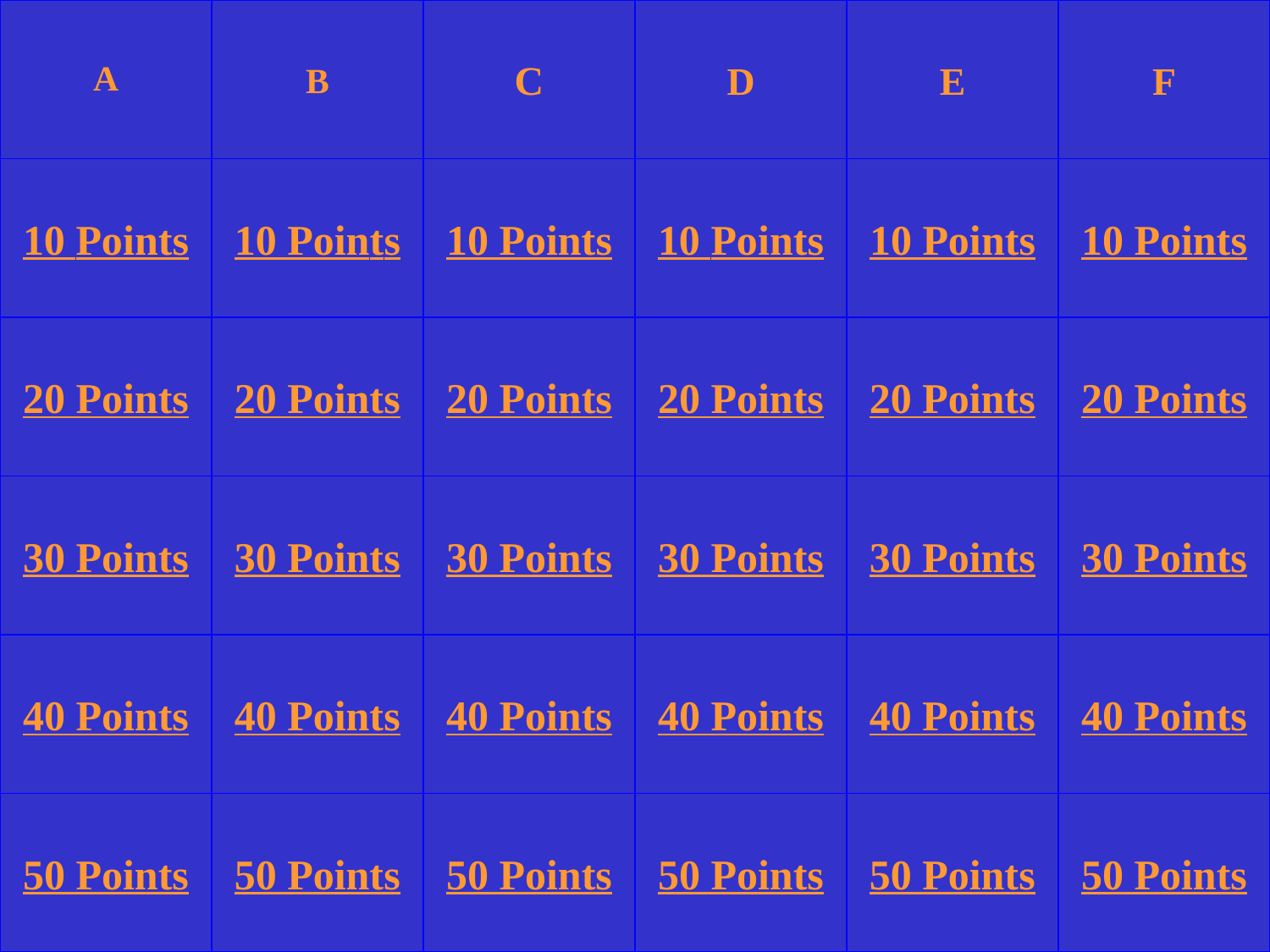

A

B
C
D
E
F
10 Points
10 Points
10 Points
10 Points
10 Points
10 Points
20 Points
20 Points
20 Points
20 Points
20 Points
20 Points
30 Points
30 Points
30 Points
30 Points
30 Points
30 Points
40 Points
40 Points
40 Points
40 Points
40 Points
40 Points
50 Points
50 Points
50 Points
50 Points
50 Points
50 Points